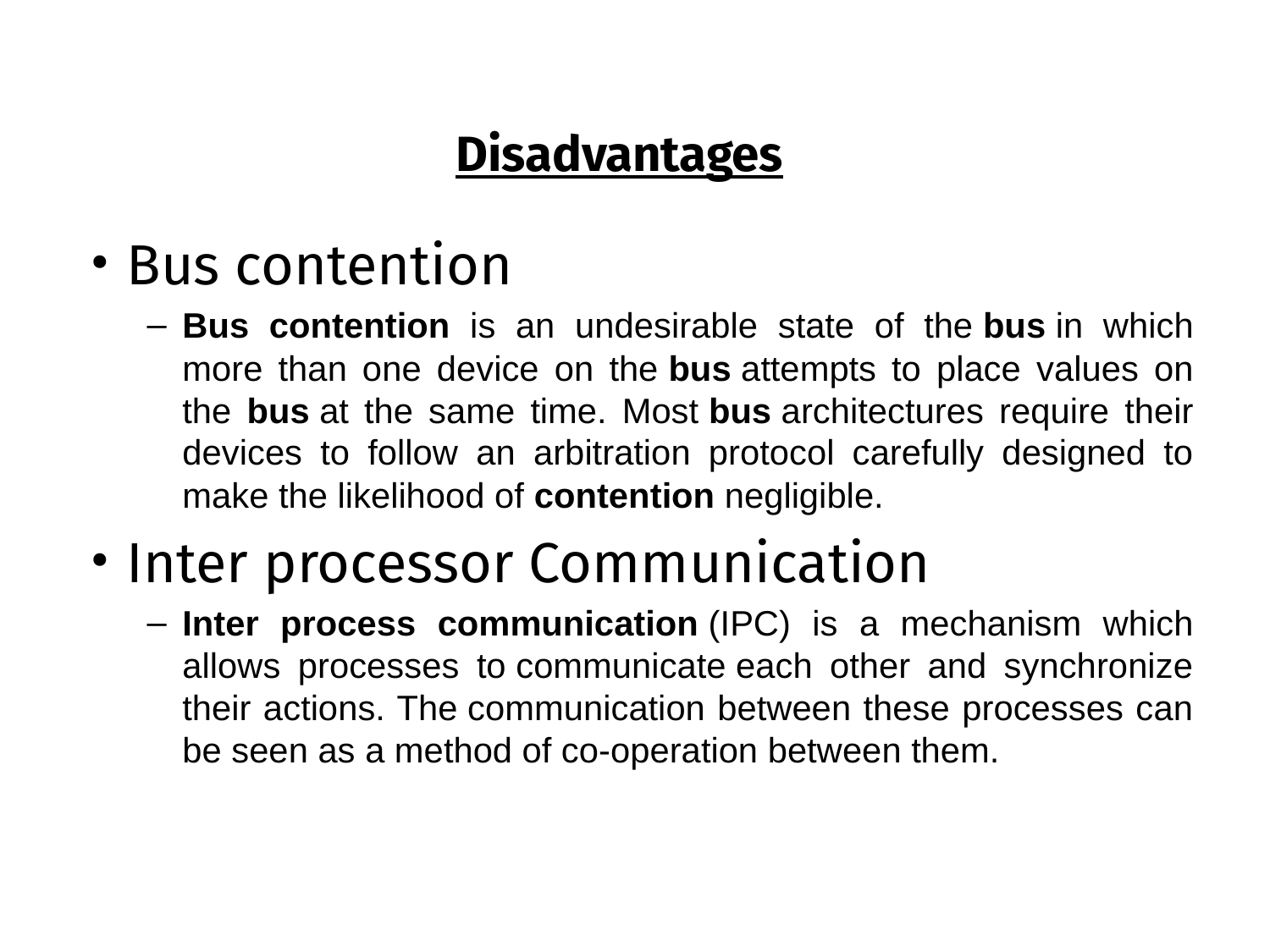

Disadvantages
Bus contention
Bus contention is an undesirable state of the bus in which more than one device on the bus attempts to place values on the bus at the same time. Most bus architectures require their devices to follow an arbitration protocol carefully designed to make the likelihood of contention negligible.
Inter processor Communication
Inter process communication (IPC) is a mechanism which allows processes to communicate each other and synchronize their actions. The communication between these processes can be seen as a method of co-operation between them.